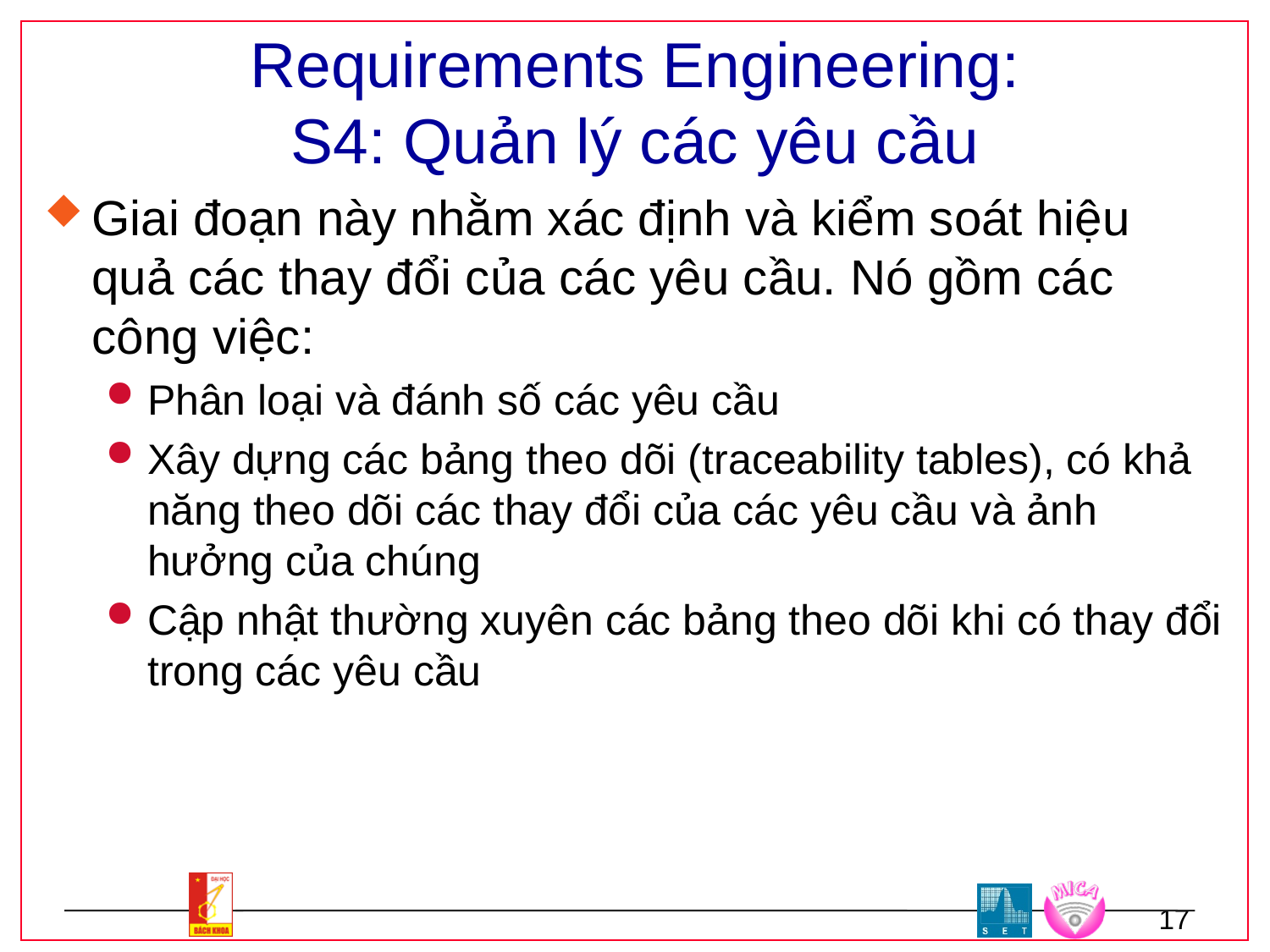

# Requirements Engineering: S4: Quản lý các yêu cầu
Giai đoạn này nhằm xác định và kiểm soát hiệu quả các thay đổi của các yêu cầu. Nó gồm các công việc:
Phân loại và đánh số các yêu cầu
Xây dựng các bảng theo dõi (traceability tables), có khả năng theo dõi các thay đổi của các yêu cầu và ảnh hưởng của chúng
Cập nhật thường xuyên các bảng theo dõi khi có thay đổi trong các yêu cầu